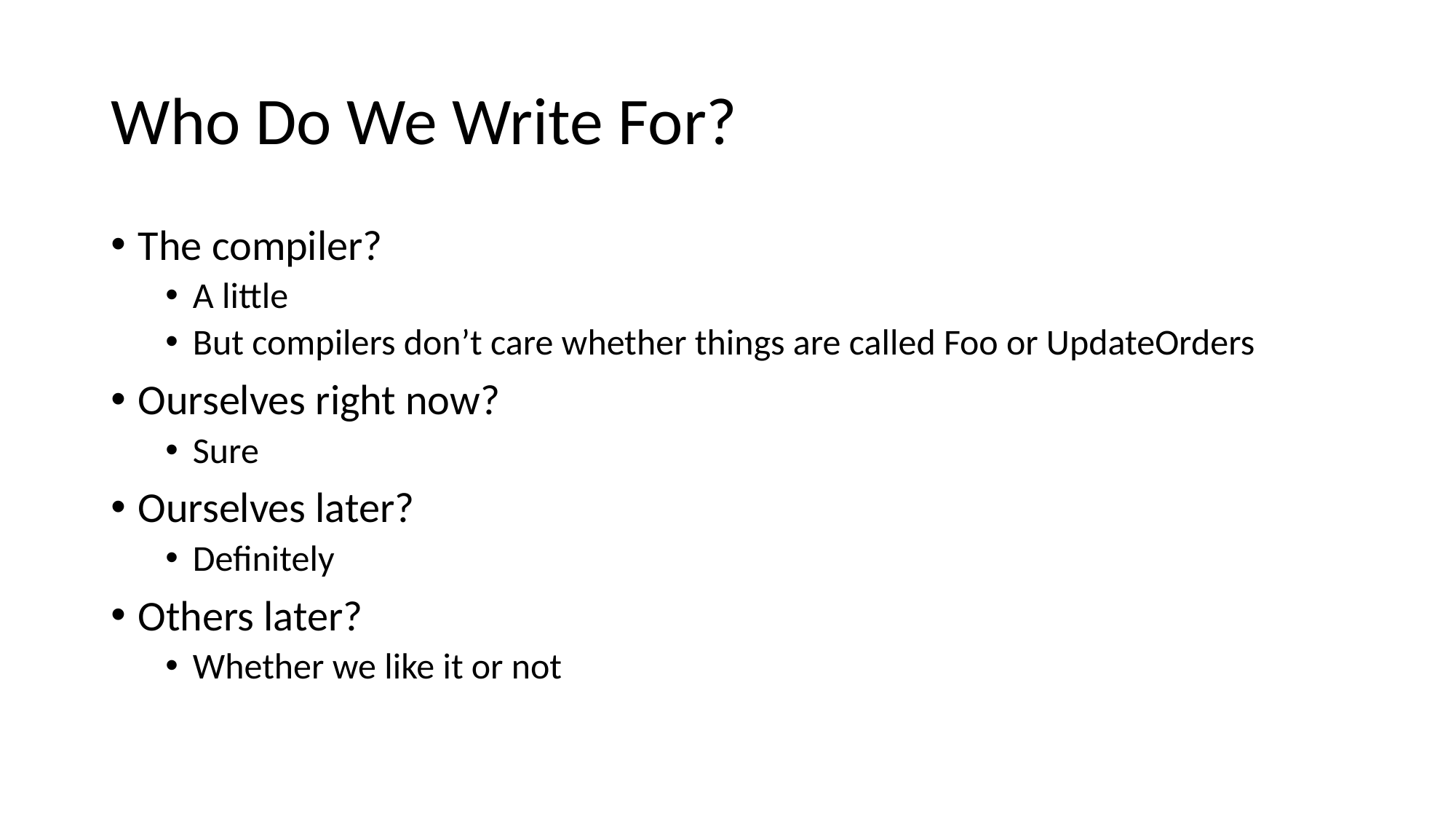

# Who Do We Write For?
The compiler?
A little
But compilers don’t care whether things are called Foo or UpdateOrders
Ourselves right now?
Sure
Ourselves later?
Definitely
Others later?
Whether we like it or not